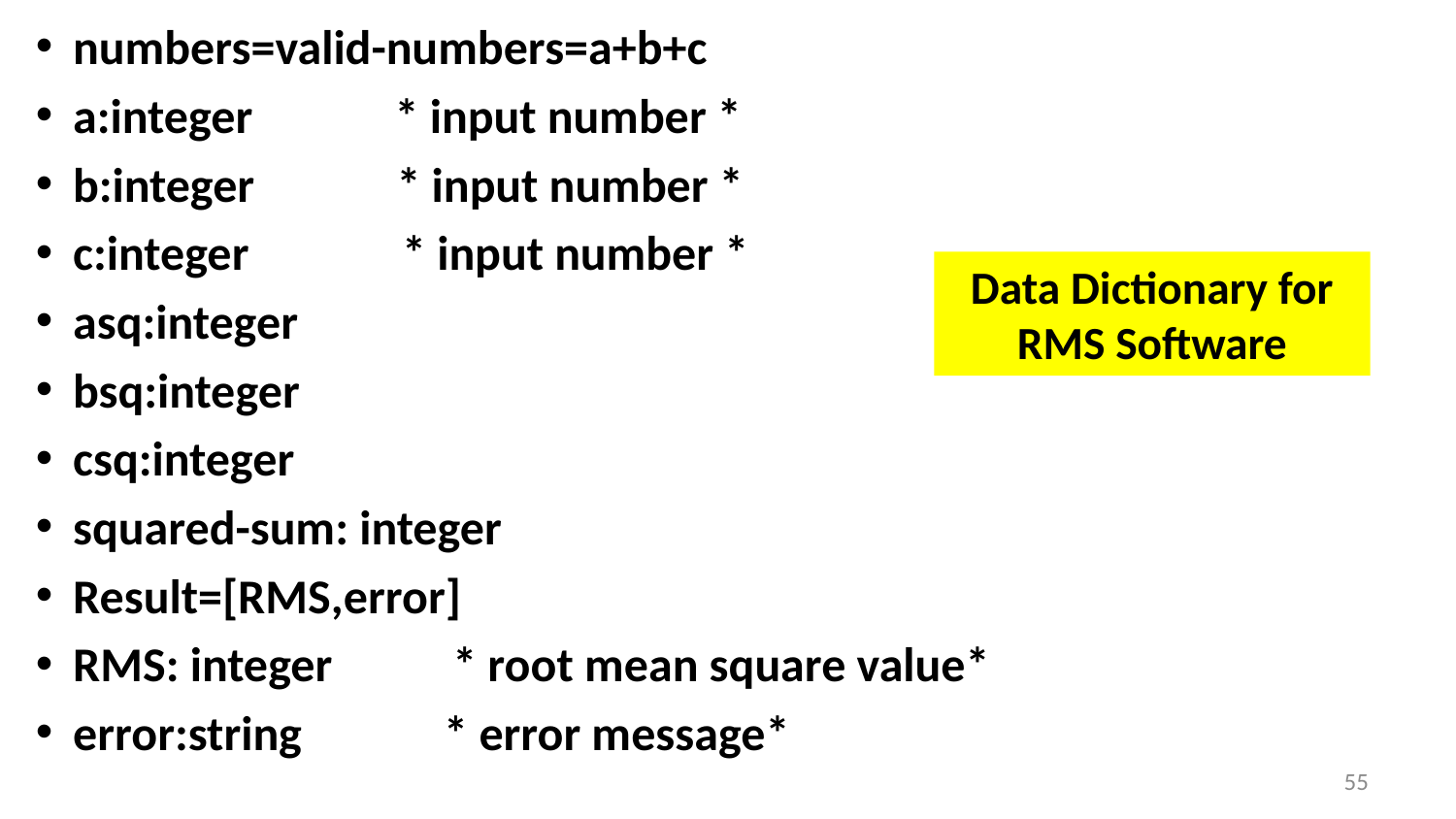

numbers=valid-numbers=a+b+c
a:integer             * input number *
b:integer             * input number *
c:integer              * input number *
asq:integer
bsq:integer
csq:integer
squared-sum: integer
Result=[RMS,error]
RMS: integer           * root mean square value*
error:string             * error message*
# Data Dictionary for RMS Software
55